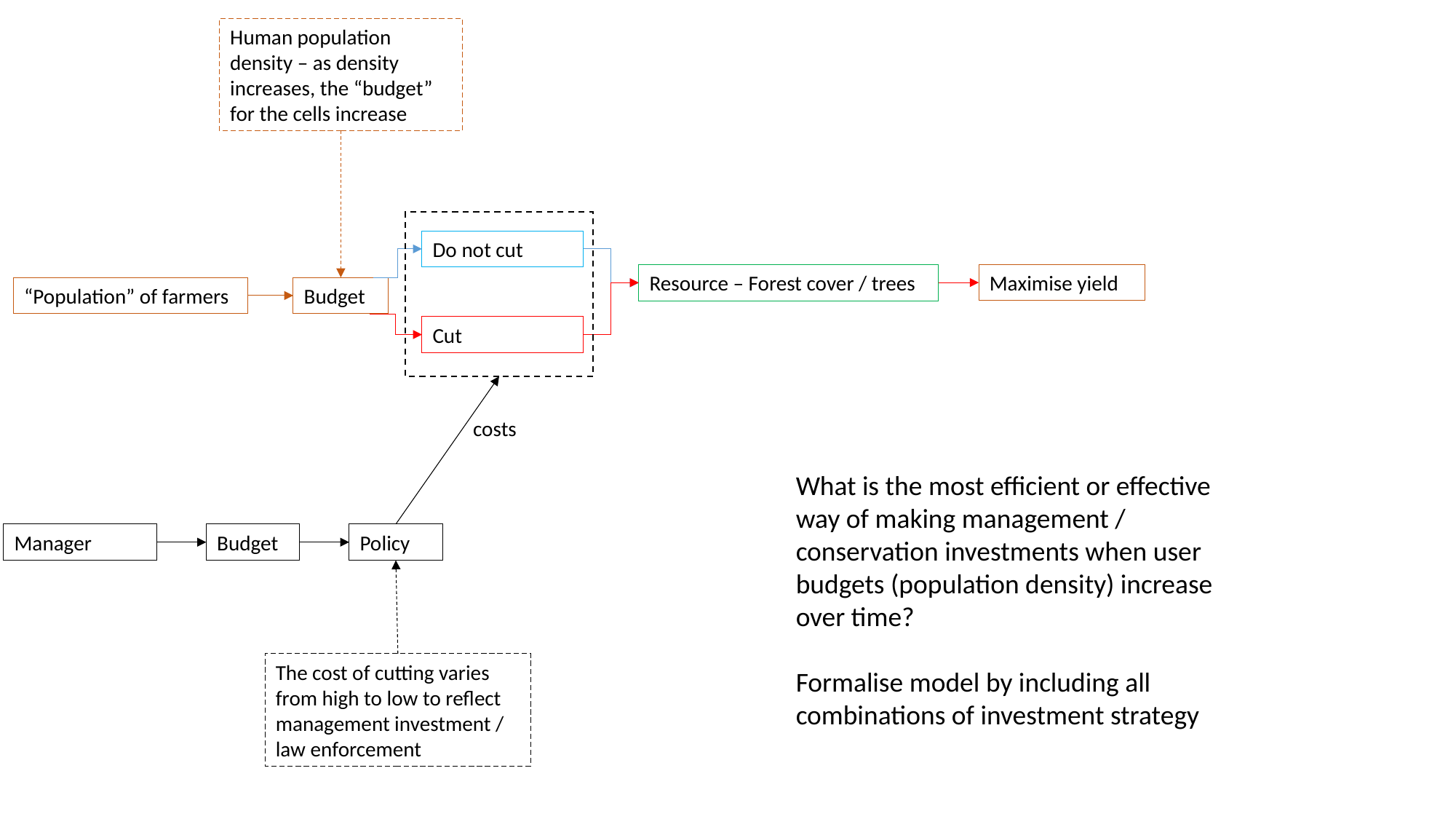

Human population density – as density increases, the “budget” for the cells increase

Do not cut
Maximise yield
Resource – Forest cover / trees
“Population” of farmers
Budget
Cut
costs
What is the most efficient or effective way of making management / conservation investments when user budgets (population density) increase over time?

Formalise model by including all combinations of investment strategy
Policy
Manager
Budget
The cost of cutting varies from high to low to reflect management investment / law enforcement